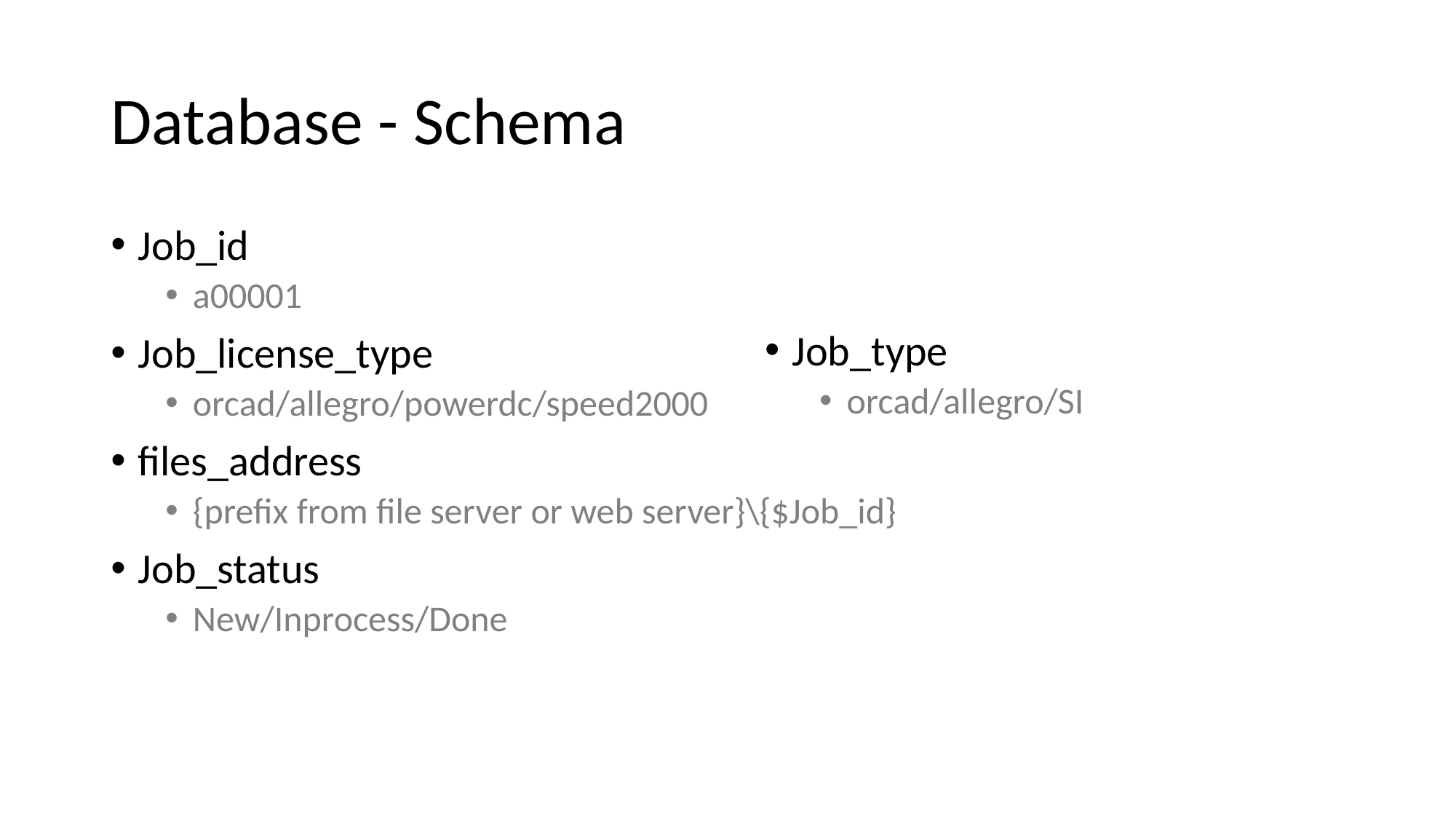

# Database - Schema
Job_id
a00001
Job_license_type
orcad/allegro/powerdc/speed2000
files_address
{prefix from file server or web server}\{$Job_id}
Job_status
New/Inprocess/Done

Job_type
orcad/allegro/SI